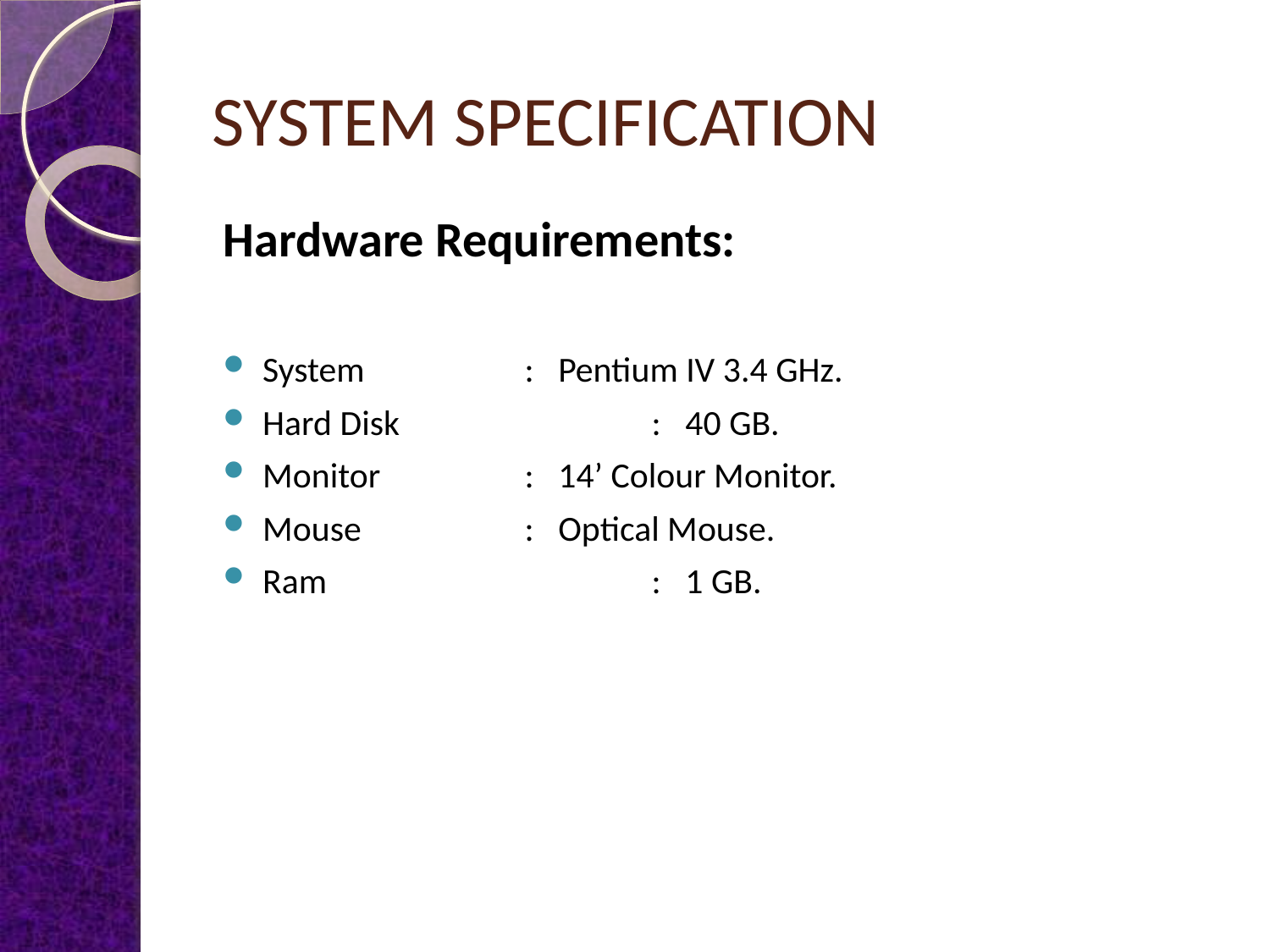

# SYSTEM SPECIFICATION
Hardware Requirements:

System		 :   Pentium IV 3.4 GHz.
Hard Disk	          	 :   40 GB.
Monitor	         	 :   14’ Colour Monitor.
Mouse		 :   Optical Mouse.
Ram		        	 :   1 GB.